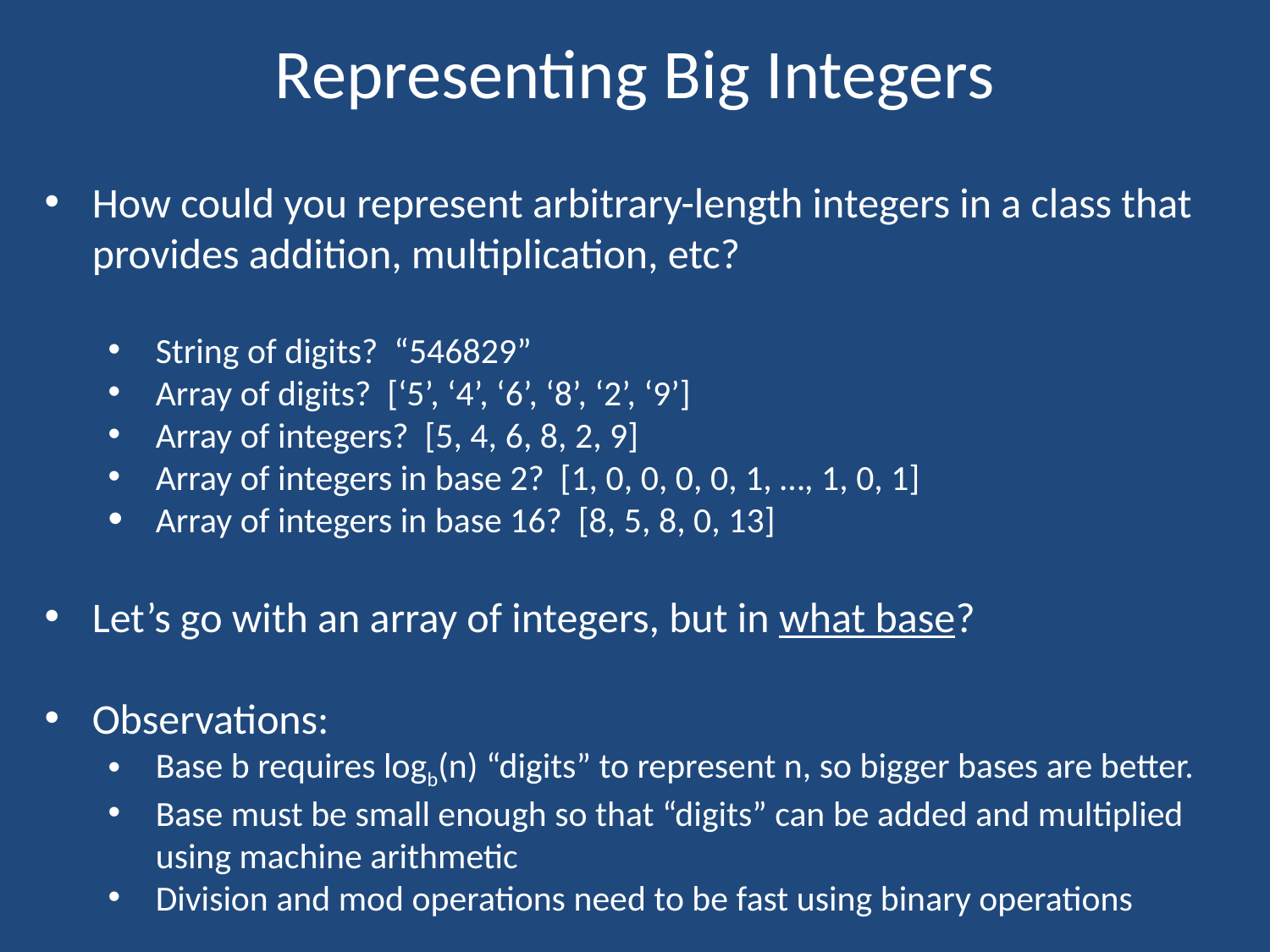

# Representing Big Integers
How could you represent arbitrary-length integers in a class that provides addition, multiplication, etc?
String of digits?  “546829”
Array of digits?  [‘5’, ‘4’, ‘6’, ‘8’, ‘2’, ‘9’]
Array of integers?  [5, 4, 6, 8, 2, 9]
Array of integers in base 2?  [1, 0, 0, 0, 0, 1, …, 1, 0, 1]
Array of integers in base 16?  [8, 5, 8, 0, 13]
Let’s go with an array of integers, but in what base?

Observations:
Base b requires logb(n) “digits” to represent n, so bigger bases are better.
Base must be small enough so that “digits” can be added and multiplied using machine arithmetic
Division and mod operations need to be fast using binary operations